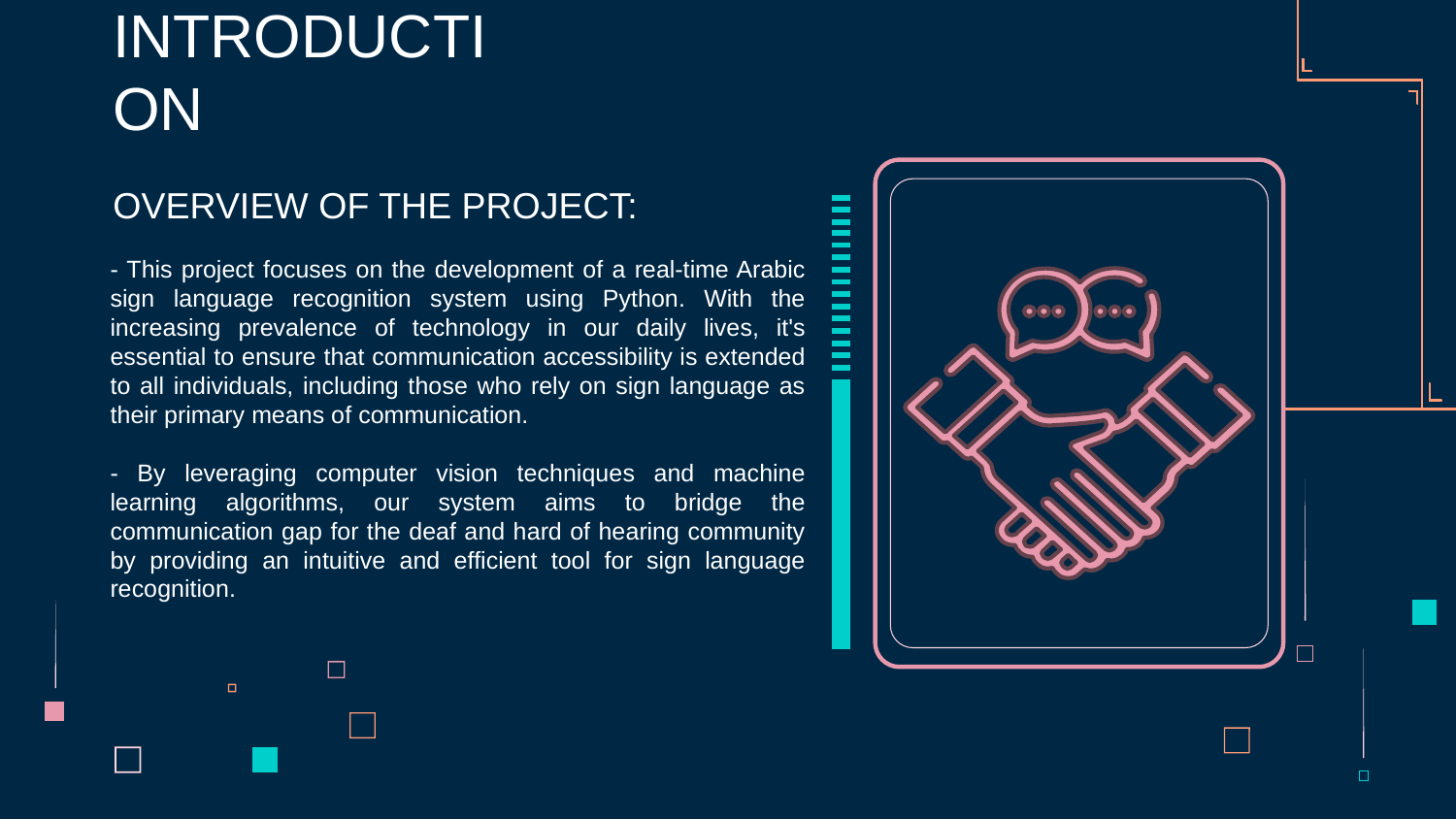

# INTRODUCTION

OVERVIEW OF THE PROJECT:

- This project focuses on the development of a real-time Arabic sign language recognition system using Python. With the increasing prevalence of technology in our daily lives, it's essential to ensure that communication accessibility is extended to all individuals, including those who rely on sign language as their primary means of communication.

- By leveraging computer vision techniques and machine learning algorithms, our system aims to bridge the communication gap for the deaf and hard of hearing community by providing an intuitive and efficient tool for sign language recognition.